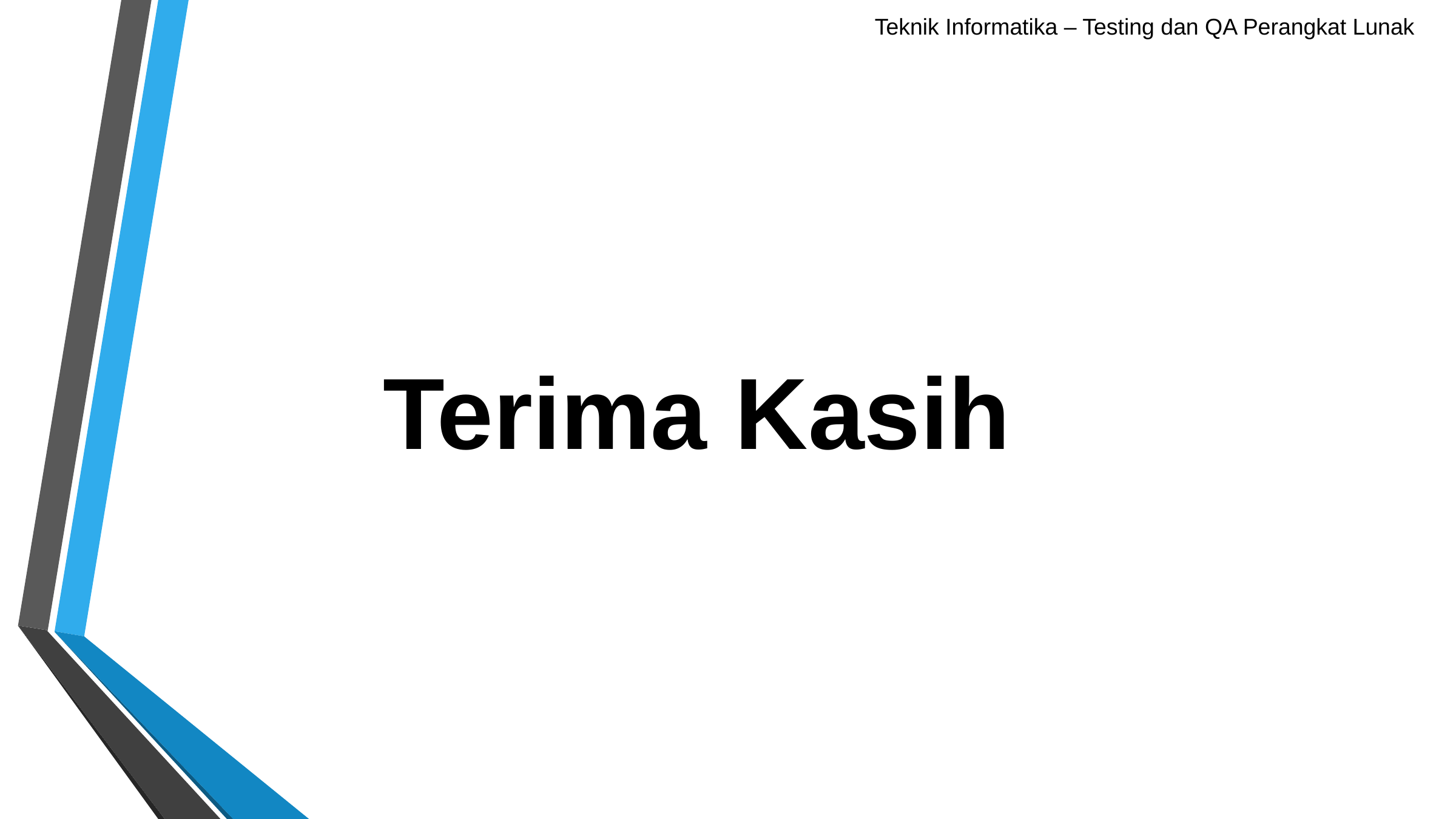

Teknik Informatika – Testing dan QA Perangkat Lunak
Terima Kasih